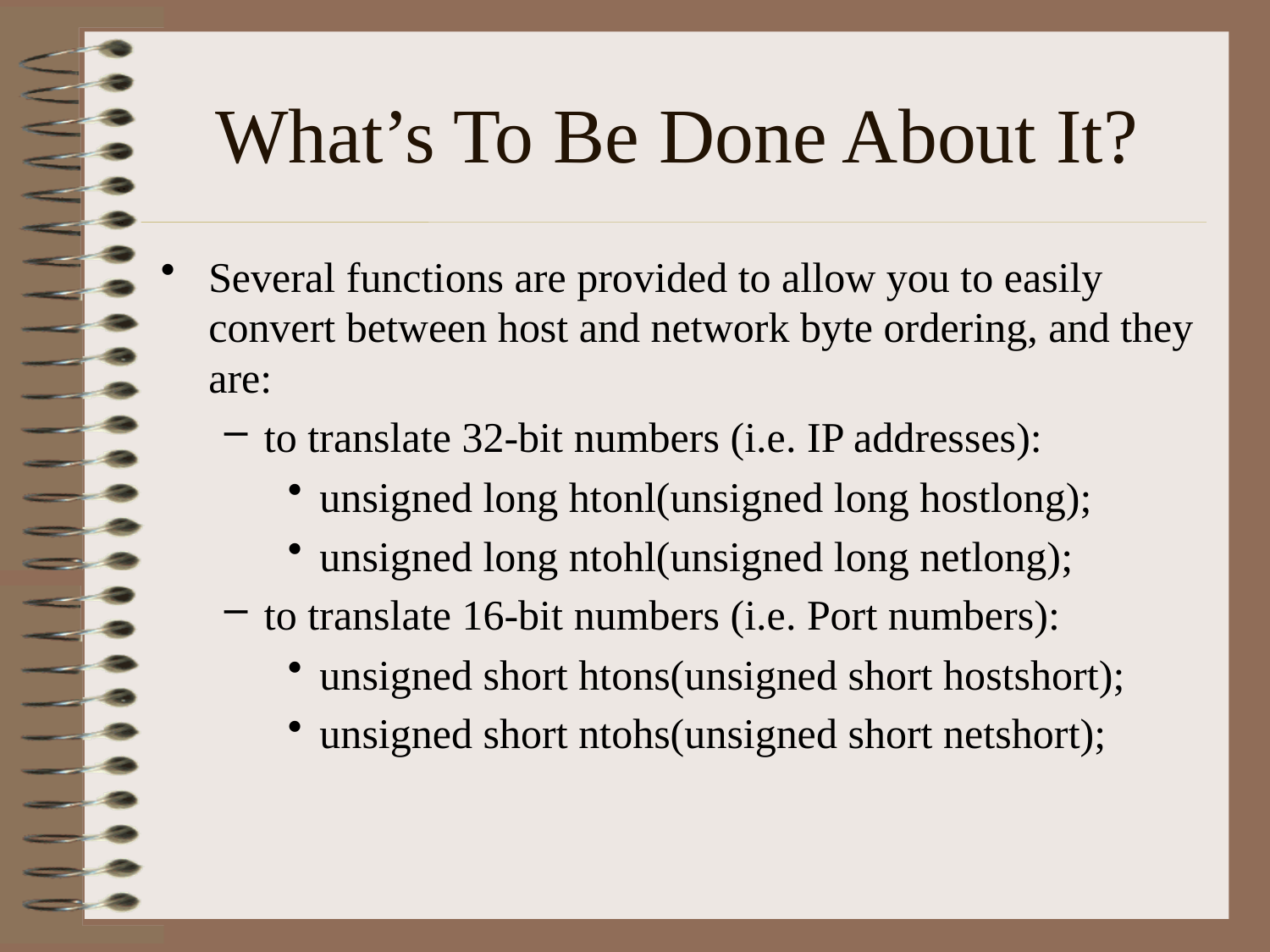

# What’s To Be Done About It?
Several functions are provided to allow you to easily convert between host and network byte ordering, and they are:
to translate 32-bit numbers (i.e. IP addresses):
unsigned long htonl(unsigned long hostlong);
unsigned long ntohl(unsigned long netlong);
to translate 16-bit numbers (i.e. Port numbers):
unsigned short htons(unsigned short hostshort);
unsigned short ntohs(unsigned short netshort);